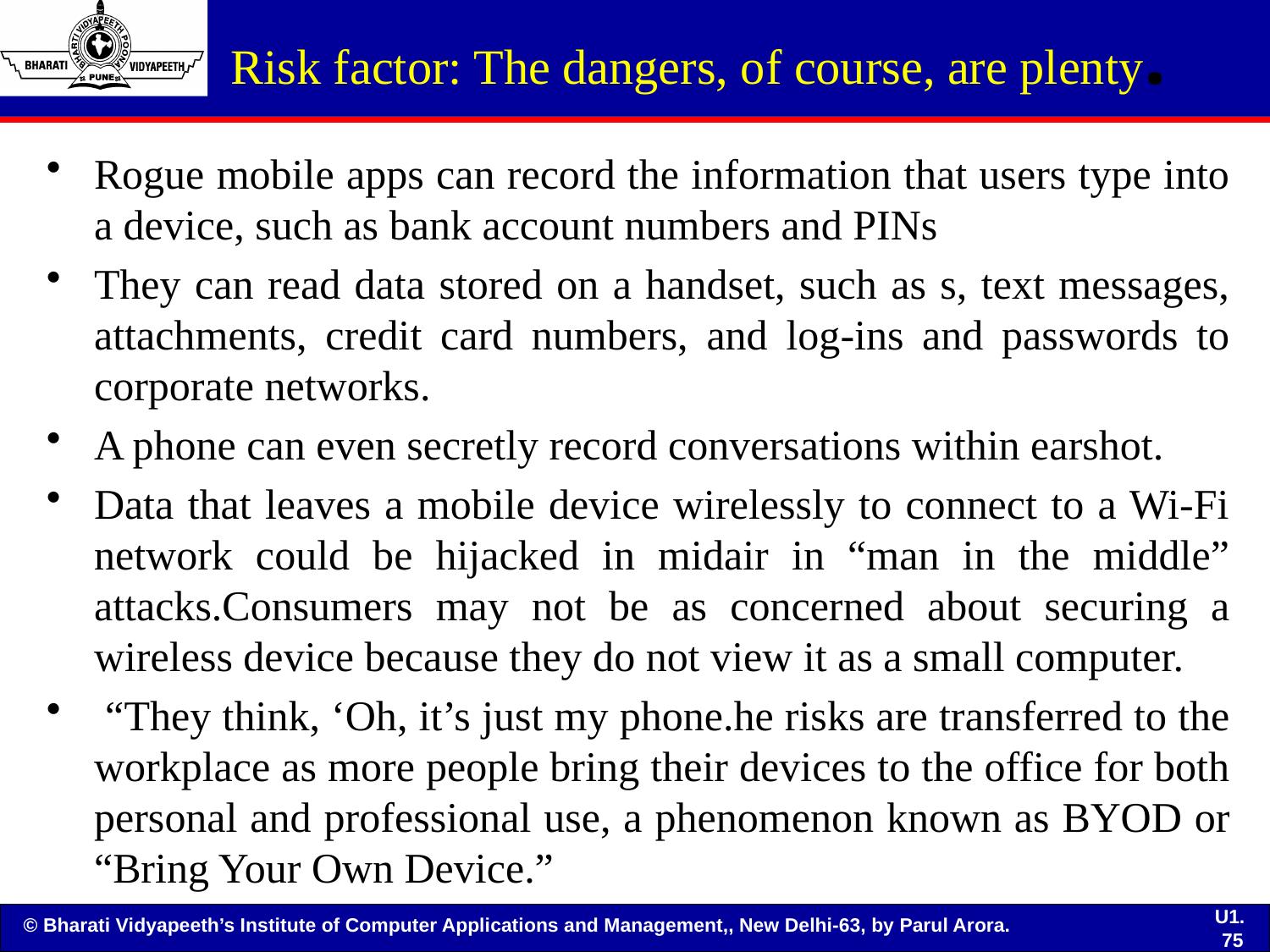

# Risk factor: The dangers, of course, are plenty.
Rogue mobile apps can record the information that users type into a device, such as bank account numbers and PINs
They can read data stored on a handset, such as s, text messages, attachments, credit card numbers, and log-ins and passwords to corporate networks.
A phone can even secretly record conversations within earshot.
Data that leaves a mobile device wirelessly to connect to a Wi-Fi network could be hijacked in midair in “man in the middle” attacks.Consumers may not be as concerned about securing a wireless device because they do not view it as a small computer.
 “They think, ‘Oh, it’s just my phone.he risks are transferred to the workplace as more people bring their devices to the office for both personal and professional use, a phenomenon known as BYOD or “Bring Your Own Device.”